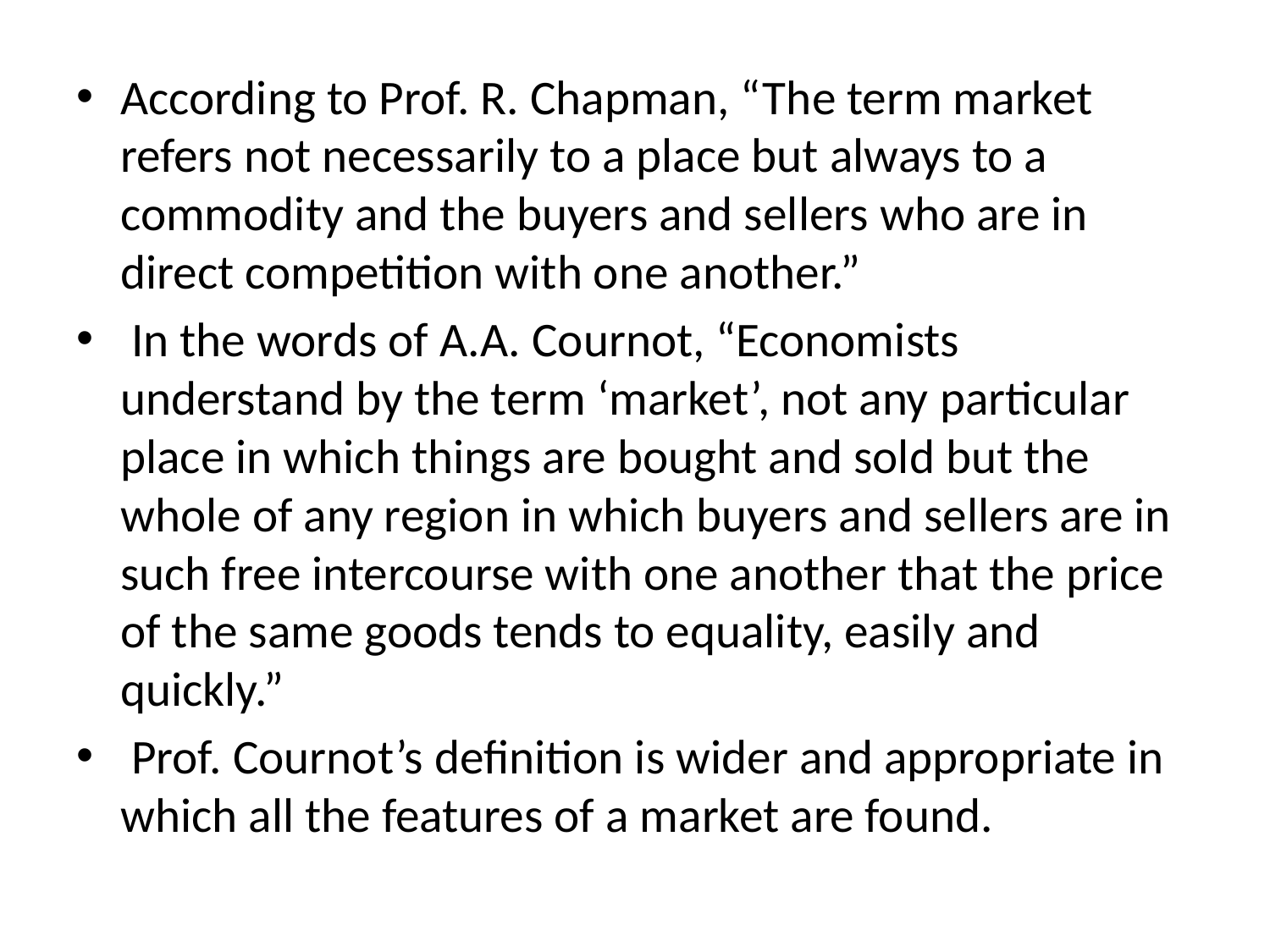

According to Prof. R. Chapman, “The term market refers not necessarily to a place but always to a commodity and the buyers and sellers who are in direct competition with one another.”
 In the words of A.A. Cournot, “Economists understand by the term ‘market’, not any particular place in which things are bought and sold but the whole of any region in which buyers and sellers are in such free intercourse with one another that the price of the same goods tends to equality, easily and quickly.”
 Prof. Cournot’s definition is wider and appropriate in which all the features of a market are found.